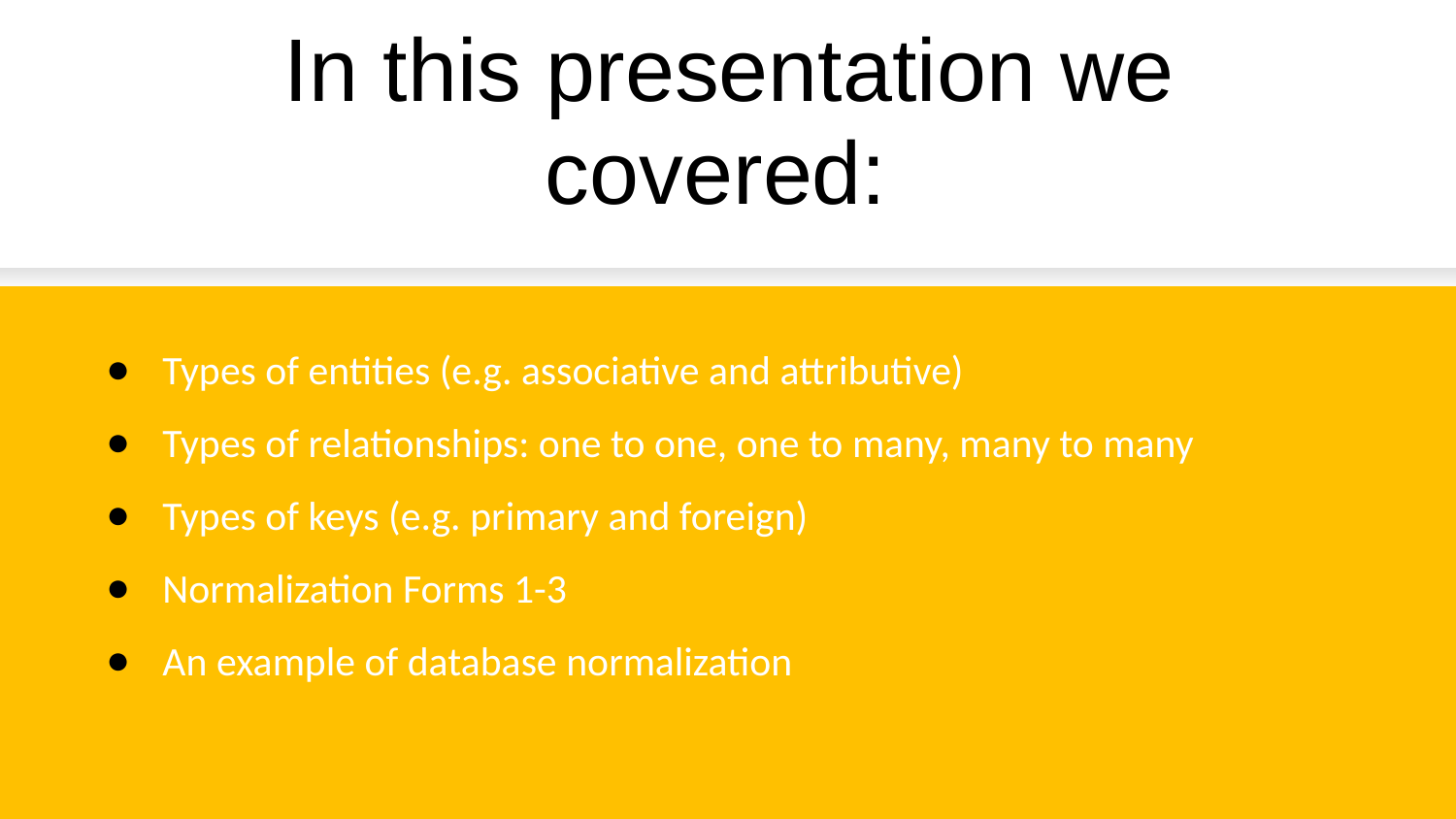

# In this presentation we covered:
Types of entities (e.g. associative and attributive)
Types of relationships: one to one, one to many, many to many
Types of keys (e.g. primary and foreign)
Normalization Forms 1-3
An example of database normalization